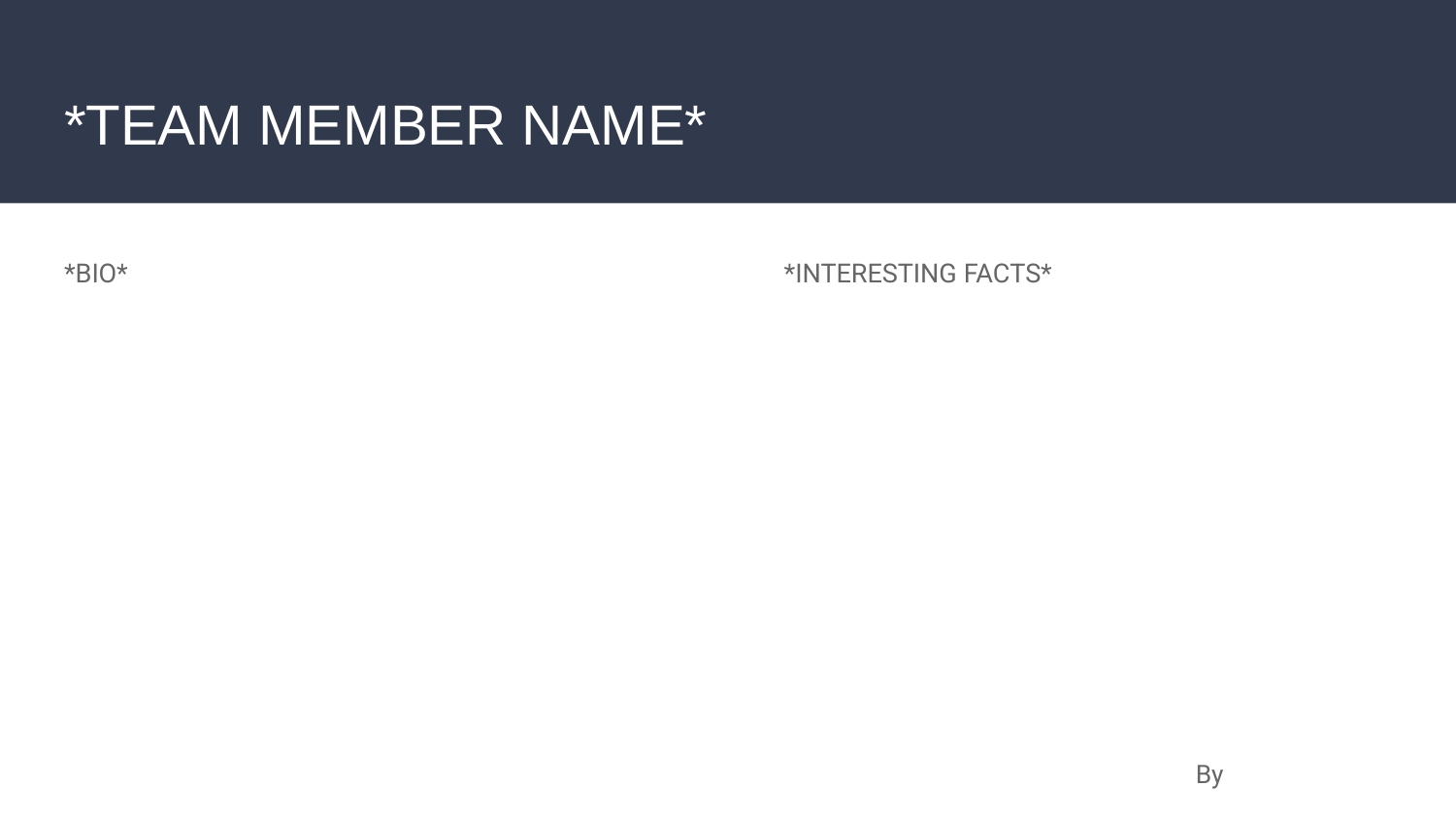

# *TEAM MEMBER NAME*
*BIO*
*INTERESTING FACTS*
By